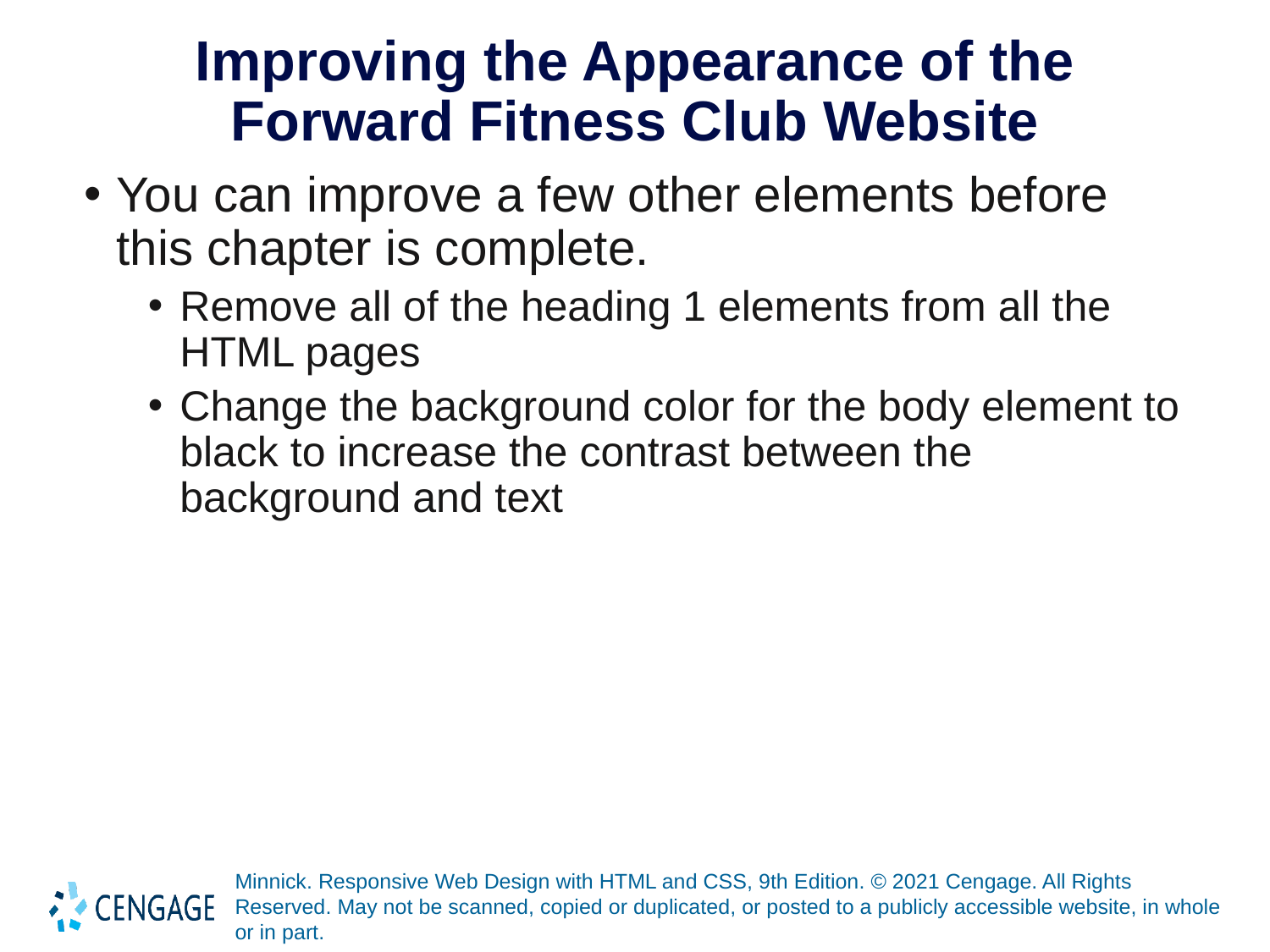

# Improving the Appearance of the Forward Fitness Club Website
You can improve a few other elements before this chapter is complete.
Remove all of the heading 1 elements from all the HTML pages
Change the background color for the body element to black to increase the contrast between the background and text

Minnick. Responsive Web Design with HTML and CSS, 9th Edition. © 2021 Cengage. All Rights Reserved. May not be scanned, copied or duplicated, or posted to a publicly accessible website, in whole or in part.